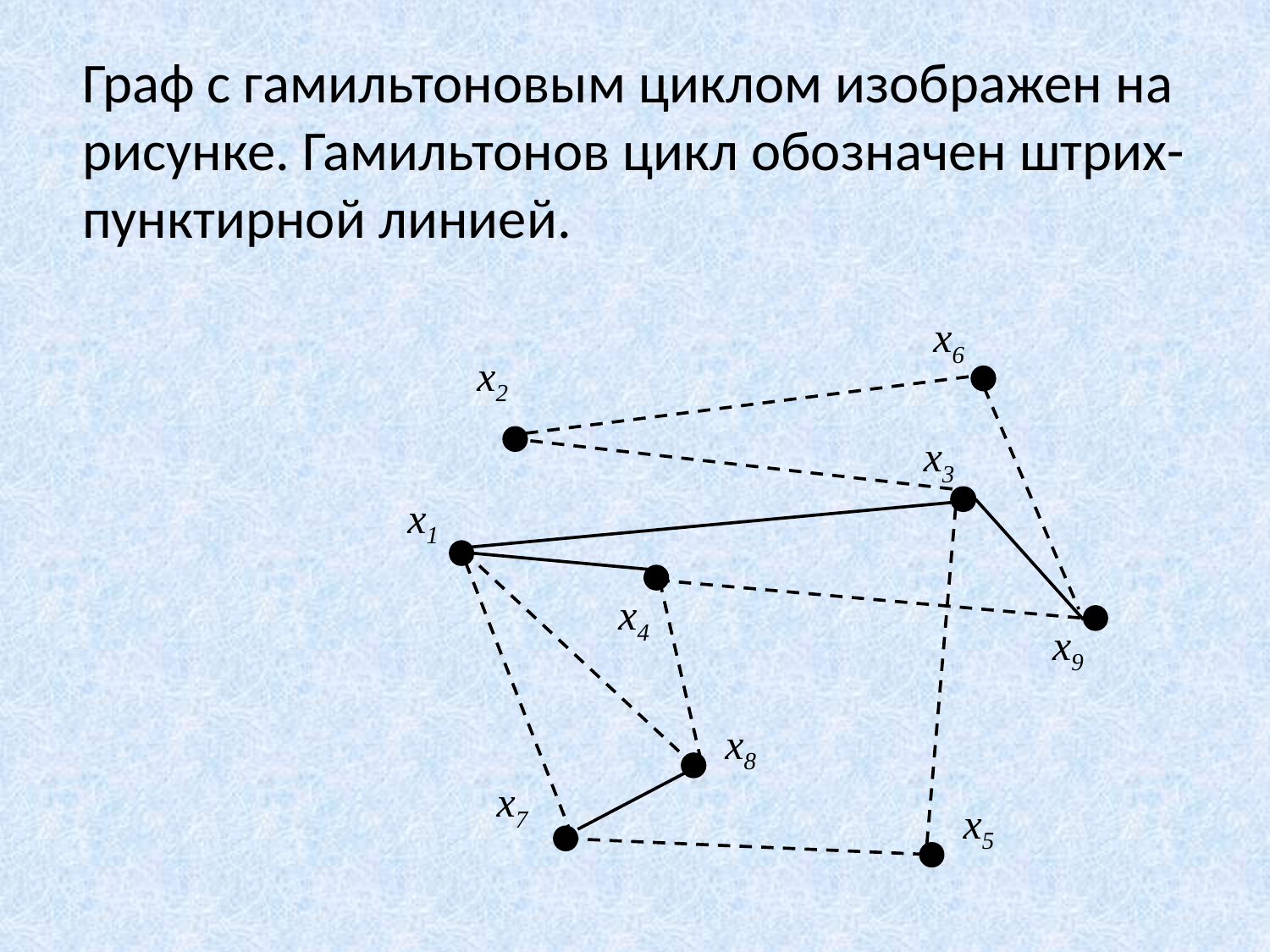

Граф с гамильтоновым циклом изображен на рисунке. Гамильтонов цикл обозначен штрих-пунктирной линией.

х6
х2
х3
х1
х4
х9
х8
х7
х5